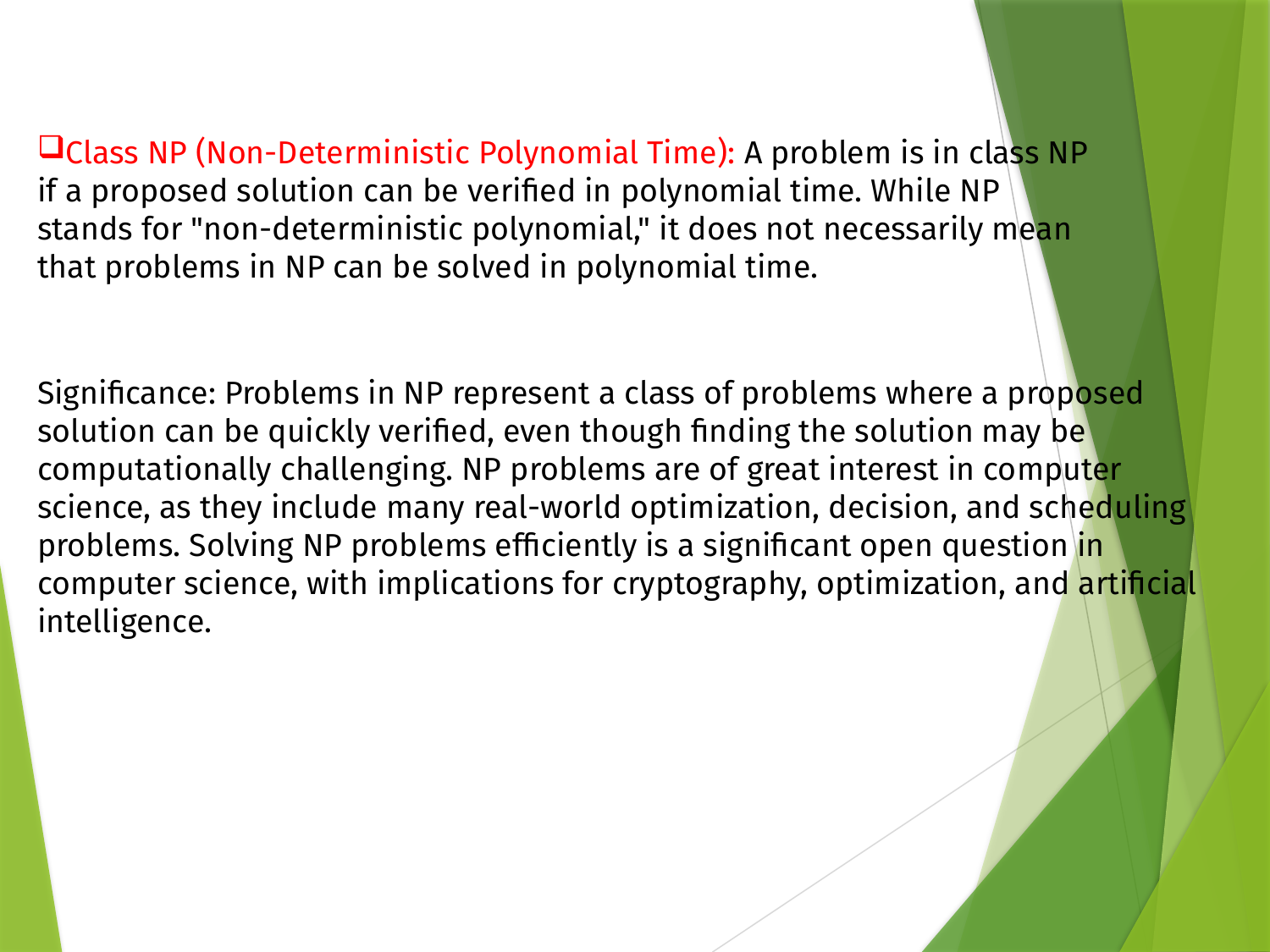

Class NP (Non-Deterministic Polynomial Time): A problem is in class NP if a proposed solution can be verified in polynomial time. While NP stands for "non-deterministic polynomial," it does not necessarily mean that problems in NP can be solved in polynomial time.
Significance: Problems in NP represent a class of problems where a proposed solution can be quickly verified, even though finding the solution may be computationally challenging. NP problems are of great interest in computer science, as they include many real-world optimization, decision, and scheduling problems. Solving NP problems efficiently is a significant open question in computer science, with implications for cryptography, optimization, and artificial intelligence.